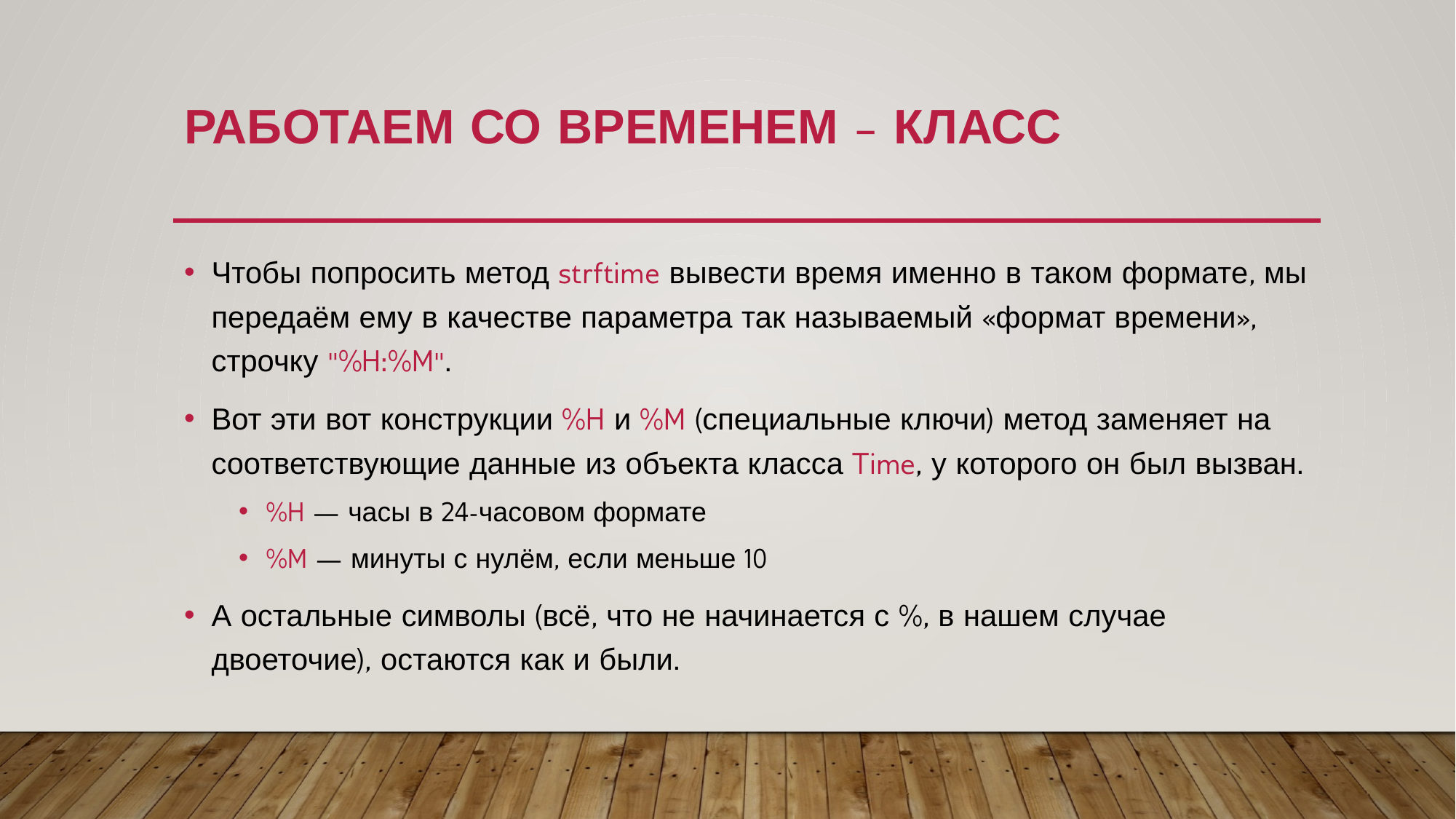

# Работаем со временем – класс
Чтобы попросить метод strftime вывести время именно в таком формате, мы передаём ему в качестве параметра так называемый «формат времени», строчку "%H:%M".
Вот эти вот конструкции %H и %M (специальные ключи) метод заменяет на соответствующие данные из объекта класса Time, у которого он был вызван.
%H — часы в 24-часовом формате
%M — минуты с нулём, если меньше 10
А остальные символы (всё, что не начинается с %, в нашем случае двоеточие), остаются как и были.